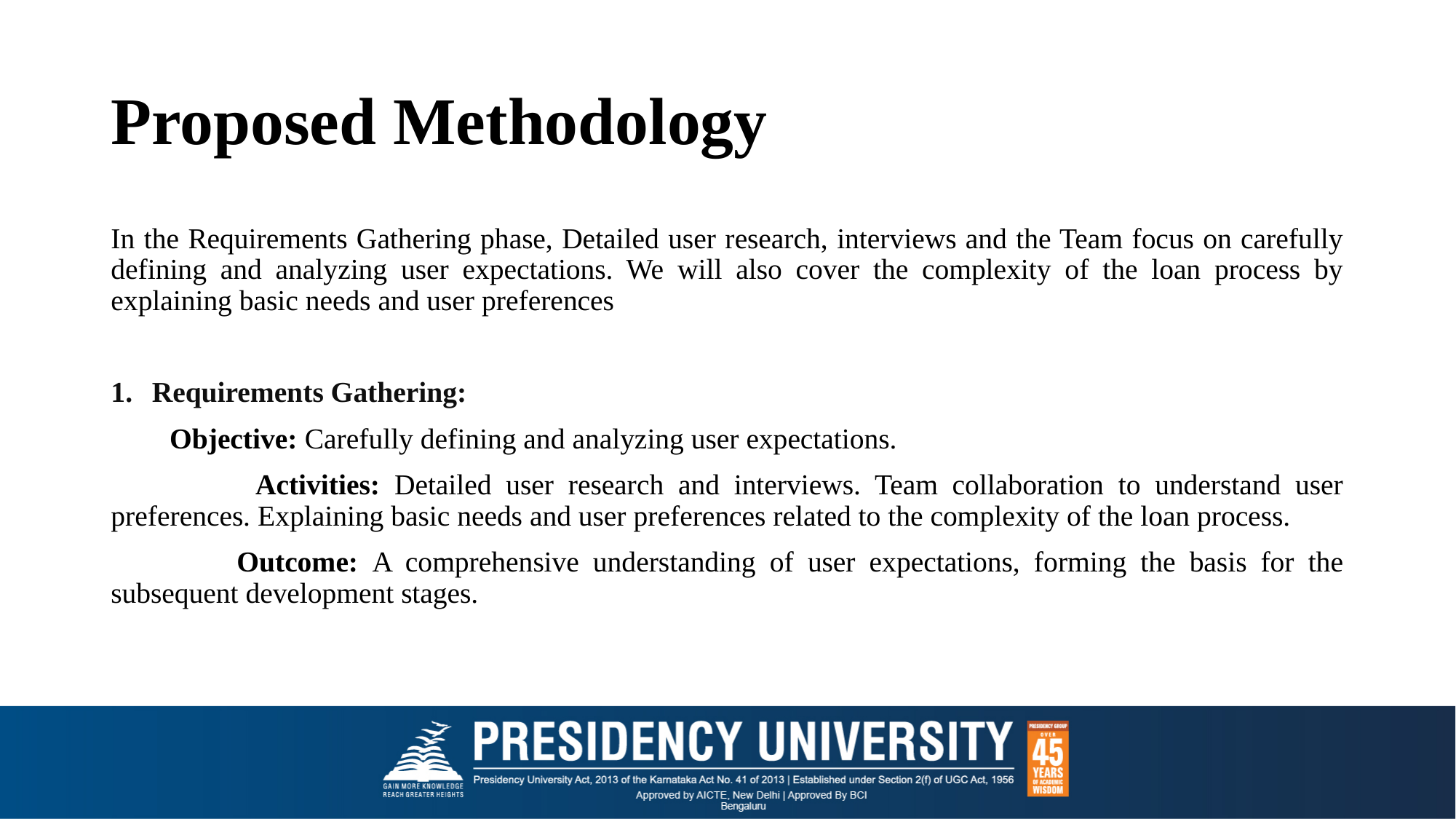

# Proposed Methodology
In the Requirements Gathering phase, Detailed user research, interviews and the Team focus on carefully defining and analyzing user expectations. We will also cover the complexity of the loan process by explaining basic needs and user preferences

Requirements Gathering:
          Objective: Carefully defining and analyzing user expectations.
          Activities: Detailed user research and interviews. Team collaboration to understand user preferences. Explaining basic needs and user preferences related to the complexity of the loan process.
         Outcome: A comprehensive understanding of user expectations, forming the basis for the subsequent development stages.